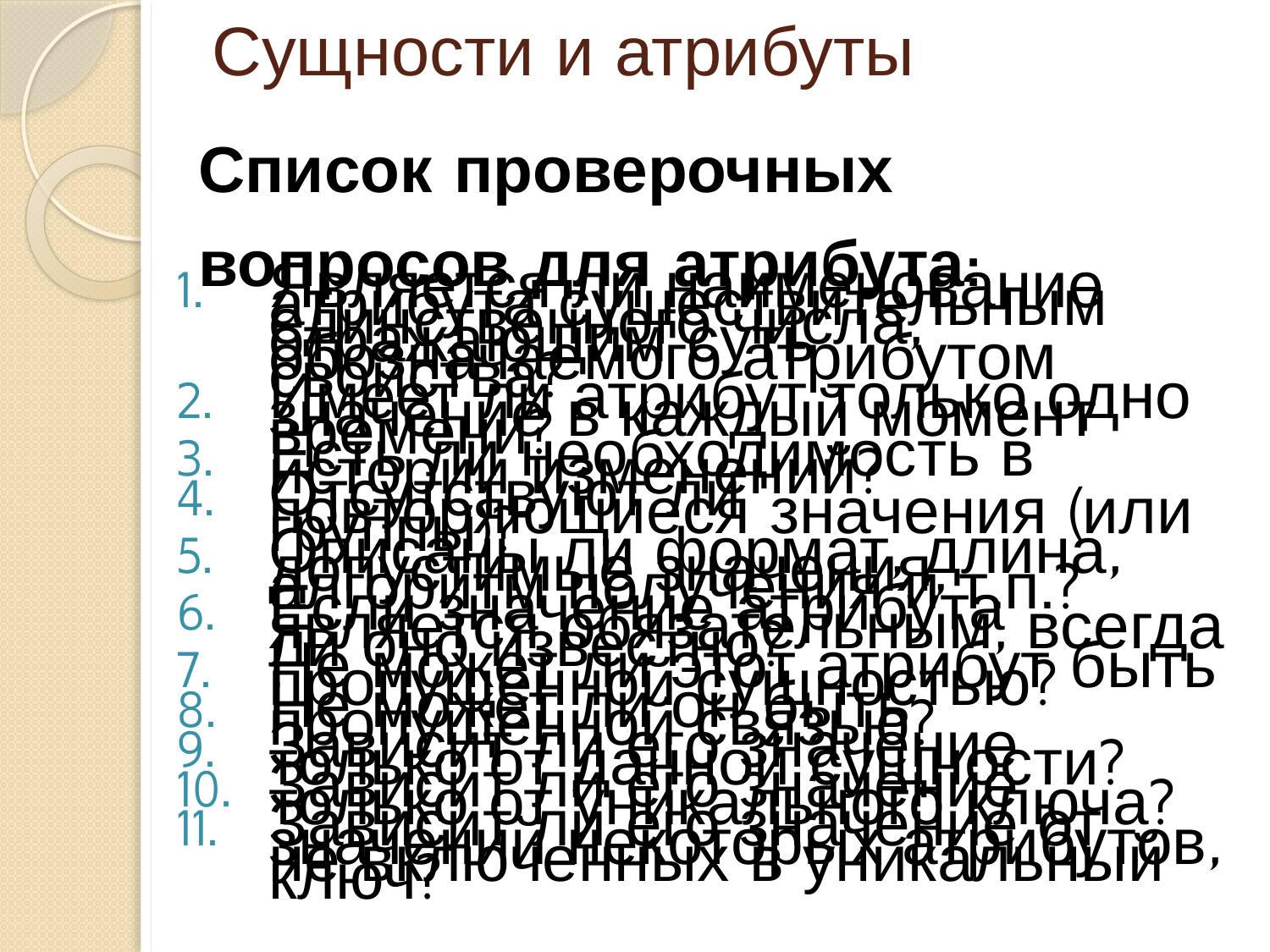

# Сущности и атрибуты
Список проверочных вопросов для атрибута:
Является ли наименование атрибута существительным единственного числа, отражающим суть обозначаемого атрибутом свойства?
Имеет ли атрибут только одно значение в каждый момент времени?
Есть ли необходимость в истории изменений?
Отсутствуют ли повторяющиеся значения (или группы)?
Описаны ли формат, длина, допустимые значения, алгоритм получения и т.п.?
Если значение атрибута является обязательным, всегда ли оно известно?
Не может ли этот атрибут быть пропущенной сущностью?
Не может ли он быть пропущенной связью?
Зависит ли его значение только от данной сущности?
Зависит ли его значение только от уникального ключа?
Зависит ли его значение от значений некоторых атрибутов, не включенных в уникальный ключ?